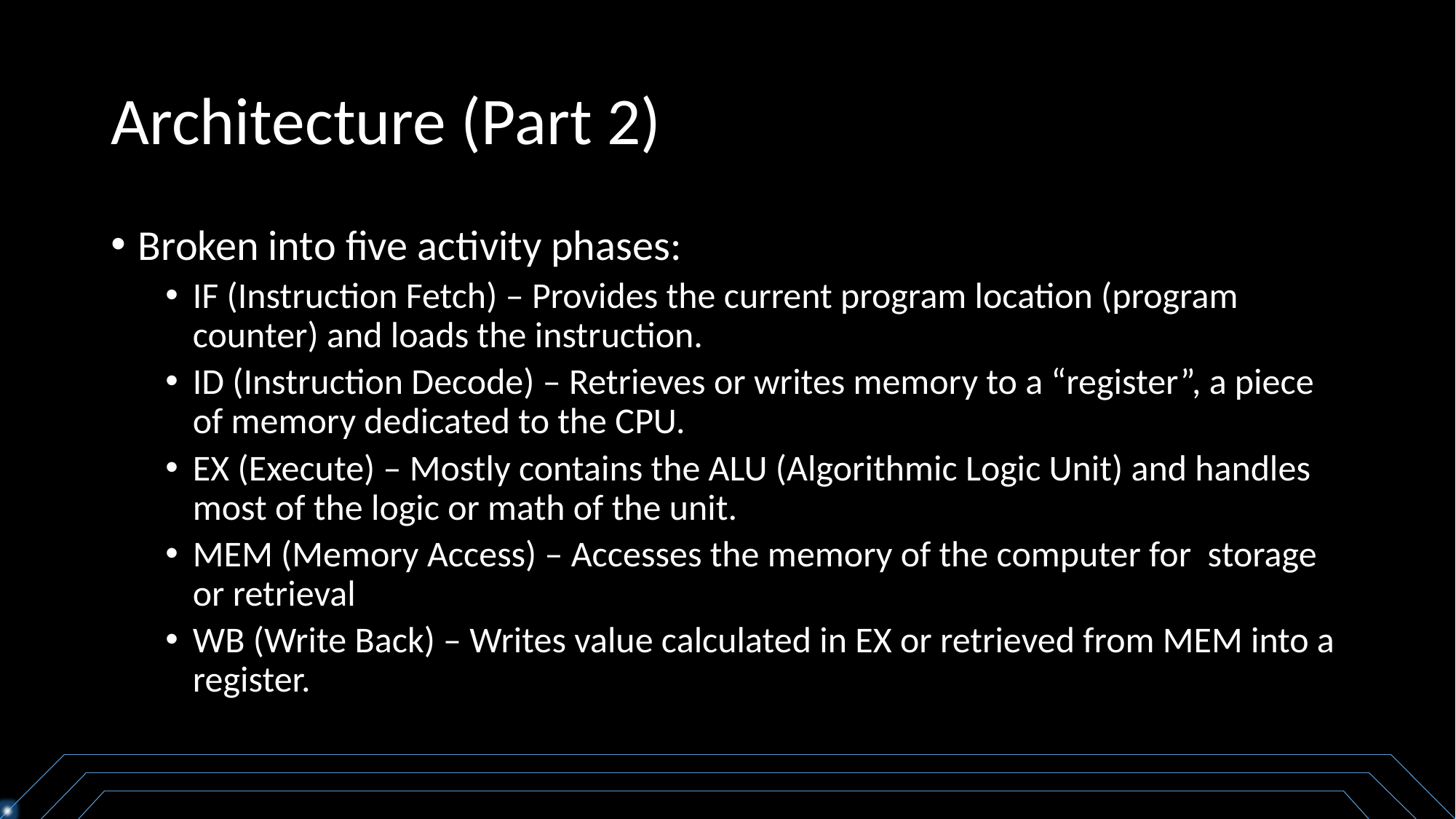

# Architecture (Part 2)
Broken into five activity phases:
IF (Instruction Fetch) – Provides the current program location (program counter) and loads the instruction.
ID (Instruction Decode) – Retrieves or writes memory to a “register”, a piece of memory dedicated to the CPU.
EX (Execute) – Mostly contains the ALU (Algorithmic Logic Unit) and handles most of the logic or math of the unit.
MEM (Memory Access) – Accesses the memory of the computer for  storage or retrieval
WB (Write Back) – Writes value calculated in EX or retrieved from MEM into a register.